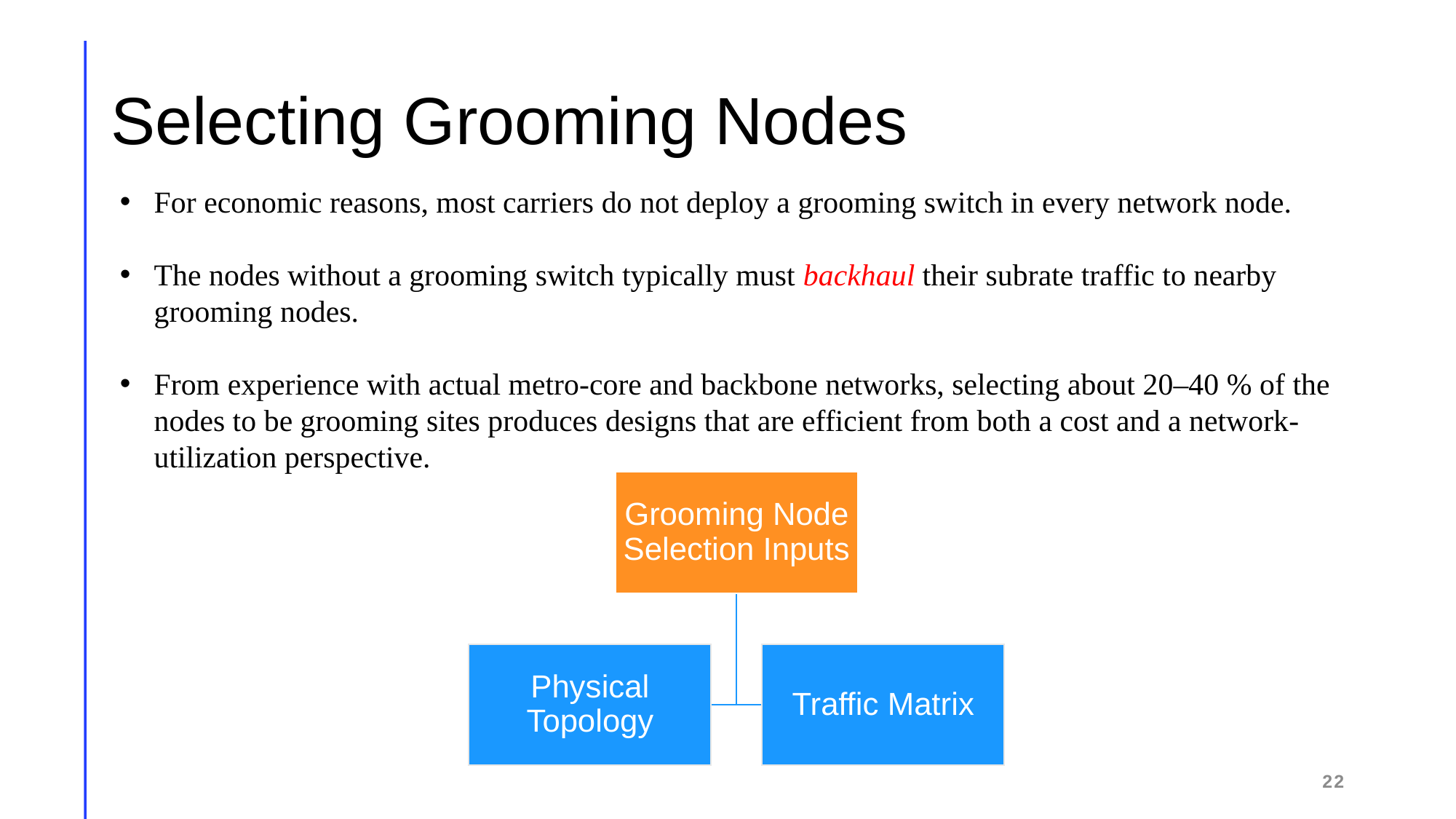

# Selecting Grooming Nodes
For economic reasons, most carriers do not deploy a grooming switch in every network node.

The nodes without a grooming switch typically must backhaul their subrate traffic to nearby grooming nodes.

From experience with actual metro-core and backbone networks, selecting about 20–40 % of the nodes to be grooming sites produces designs that are efficient from both a cost and a network-utilization perspective.

Grooming Node Selection Inputs
Physical Topology
Traffic Matrix
22